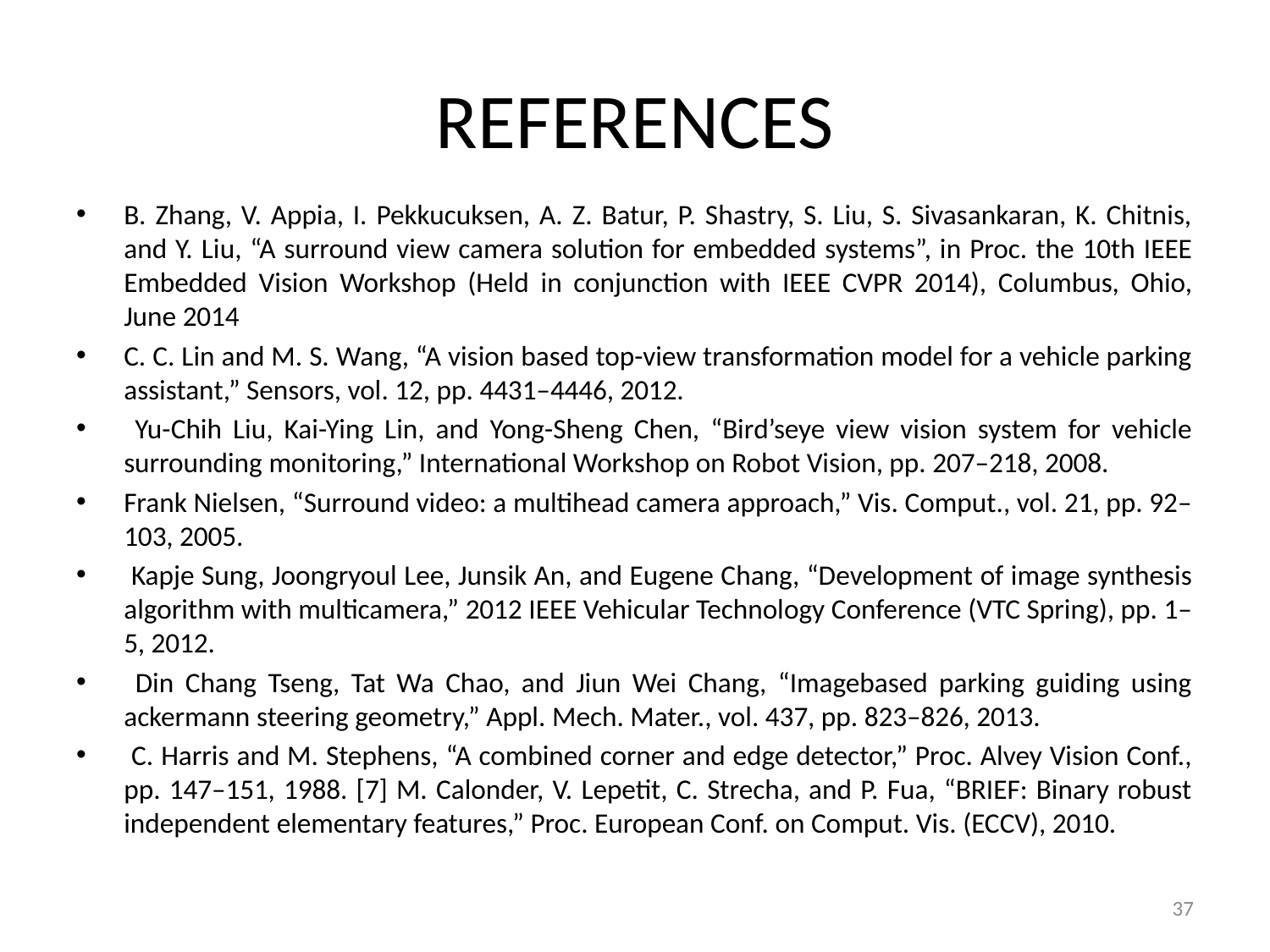

# REFERENCES
B. Zhang, V. Appia, I. Pekkucuksen, A. Z. Batur, P. Shastry, S. Liu, S. Sivasankaran, K. Chitnis, and Y. Liu, “A surround view camera solution for embedded systems”, in Proc. the 10th IEEE Embedded Vision Workshop (Held in conjunction with IEEE CVPR 2014), Columbus, Ohio, June 2014
C. C. Lin and M. S. Wang, “A vision based top-view transformation model for a vehicle parking assistant,” Sensors, vol. 12, pp. 4431–4446, 2012.
 Yu-Chih Liu, Kai-Ying Lin, and Yong-Sheng Chen, “Bird’seye view vision system for vehicle surrounding monitoring,” International Workshop on Robot Vision, pp. 207–218, 2008.
Frank Nielsen, “Surround video: a multihead camera approach,” Vis. Comput., vol. 21, pp. 92–103, 2005.
 Kapje Sung, Joongryoul Lee, Junsik An, and Eugene Chang, “Development of image synthesis algorithm with multicamera,” 2012 IEEE Vehicular Technology Conference (VTC Spring), pp. 1–5, 2012.
 Din Chang Tseng, Tat Wa Chao, and Jiun Wei Chang, “Imagebased parking guiding using ackermann steering geometry,” Appl. Mech. Mater., vol. 437, pp. 823–826, 2013.
 C. Harris and M. Stephens, “A combined corner and edge detector,” Proc. Alvey Vision Conf., pp. 147–151, 1988. [7] M. Calonder, V. Lepetit, C. Strecha, and P. Fua, “BRIEF: Binary robust independent elementary features,” Proc. European Conf. on Comput. Vis. (ECCV), 2010.
37